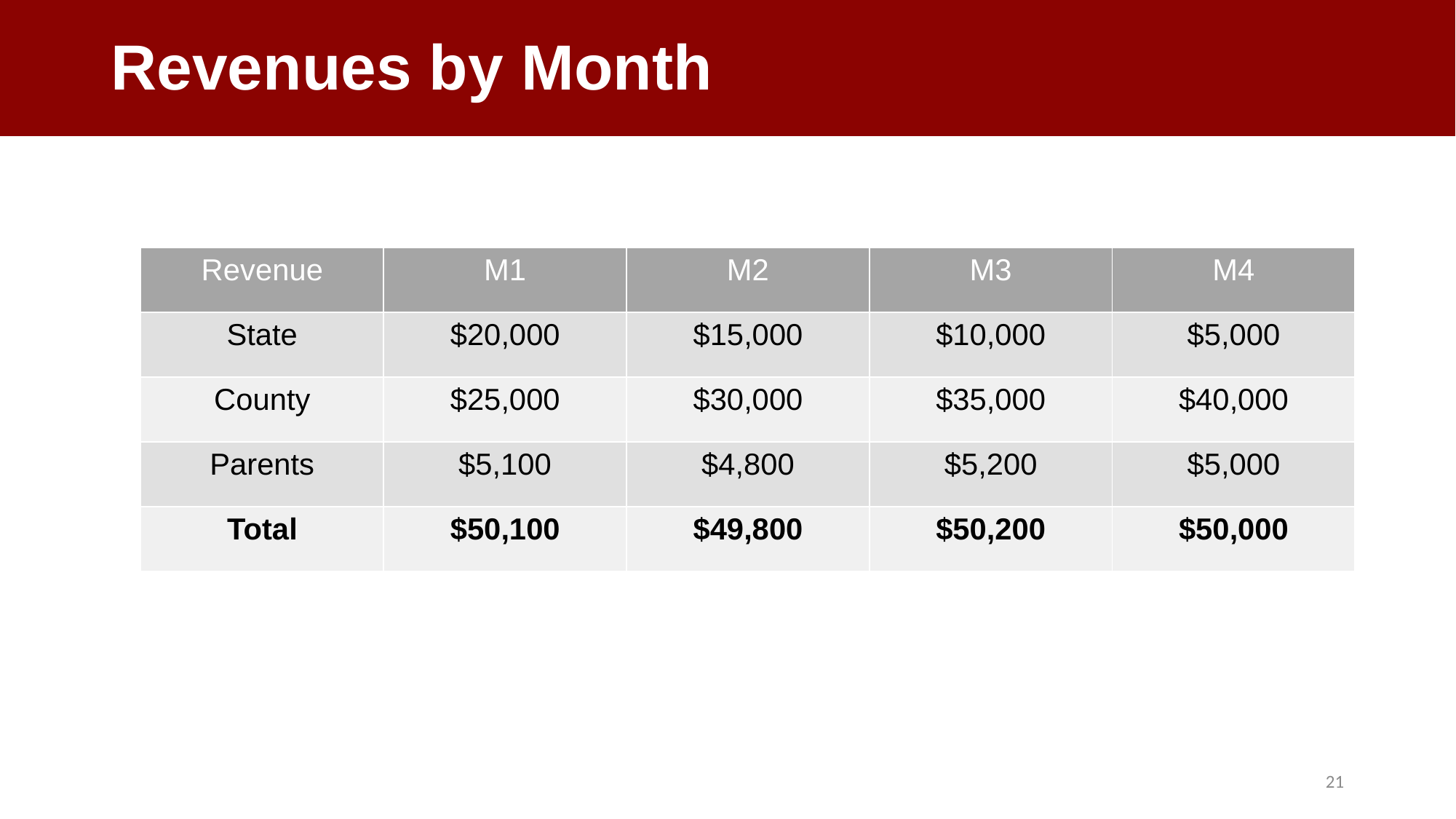

# Revenues by Month

| Revenue | M1 | M2 | M3 | M4 |
| --- | --- | --- | --- | --- |
| State | $20,000 | $15,000 | $10,000 | $5,000 |
| County | $25,000 | $30,000 | $35,000 | $40,000 |
| Parents | $5,100 | $4,800 | $5,200 | $5,000 |
| Total | $50,100 | $49,800 | $50,200 | $50,000 |
21